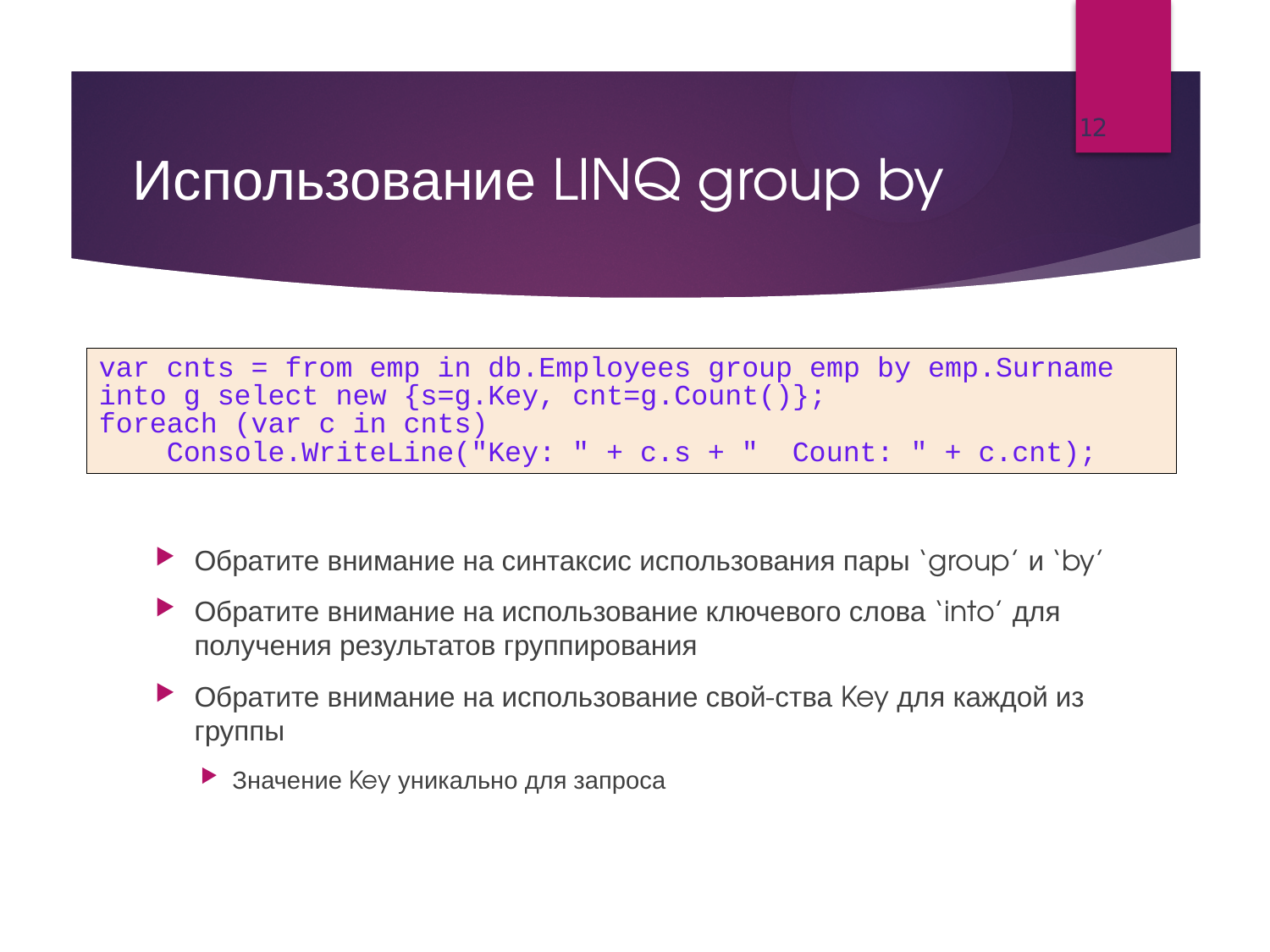

12
# Использование LINQ group by
var cnts = from emp in db.Employees group emp by emp.Surname into g select new {s=g.Key, cnt=g.Count()};
foreach (var c in cnts)
    Console.WriteLine("Key: " + c.s + "  Count: " + c.cnt);
Обратите внимание на синтаксис использования пары ‘group’ и ‘by’
Обратите внимание на использование ключевого слова ‘into’ для получения результатов группирования
Обратите внимание на использование свой-ства Key для каждой из группы
Значение Key уникально для запроса